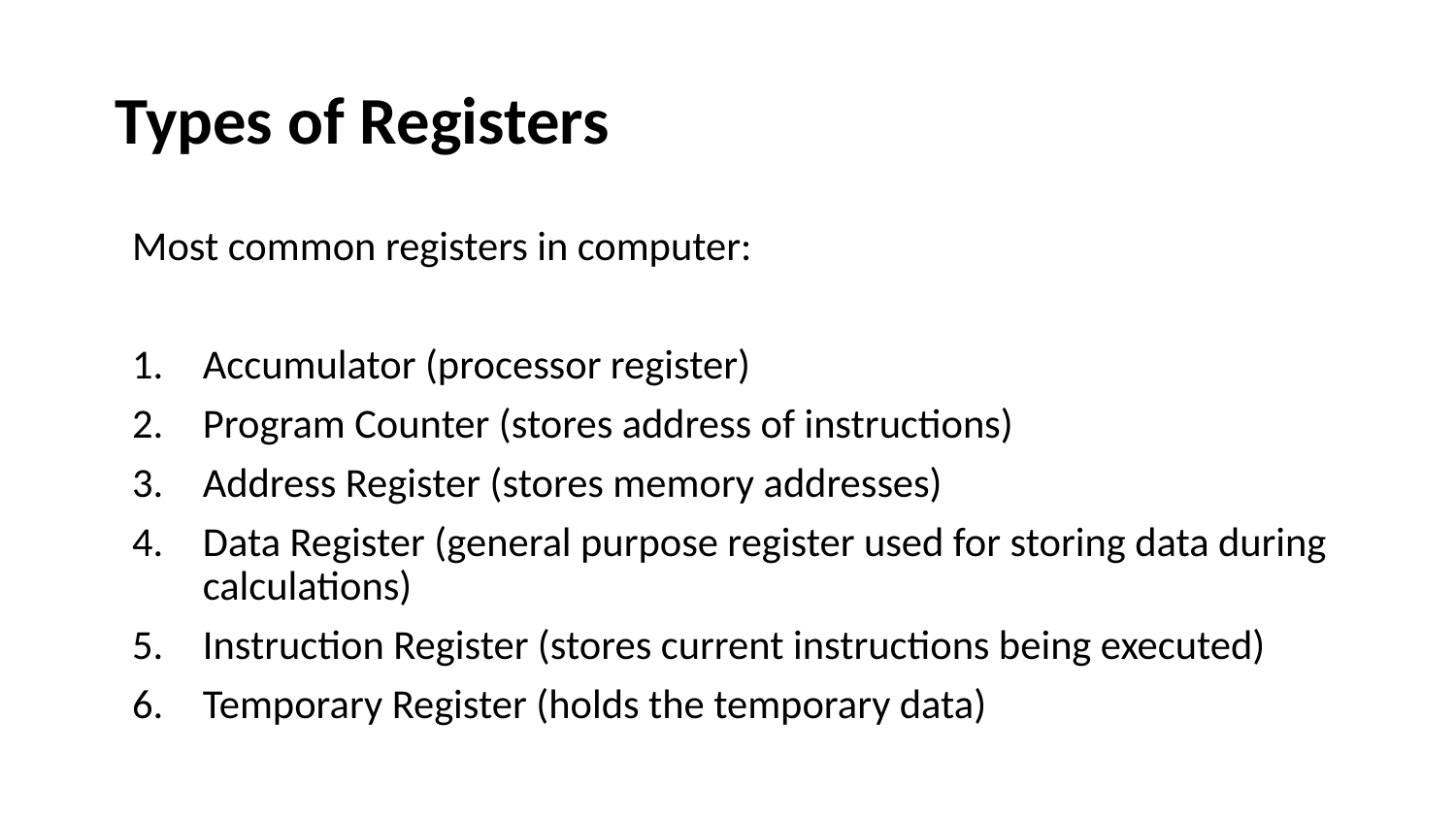

# Types of Registers
Most common registers in computer:

Accumulator (processor register)
Program Counter (stores address of instructions)
Address Register (stores memory addresses)
Data Register (general purpose register used for storing data during calculations)
Instruction Register (stores current instructions being executed)
Temporary Register (holds the temporary data)